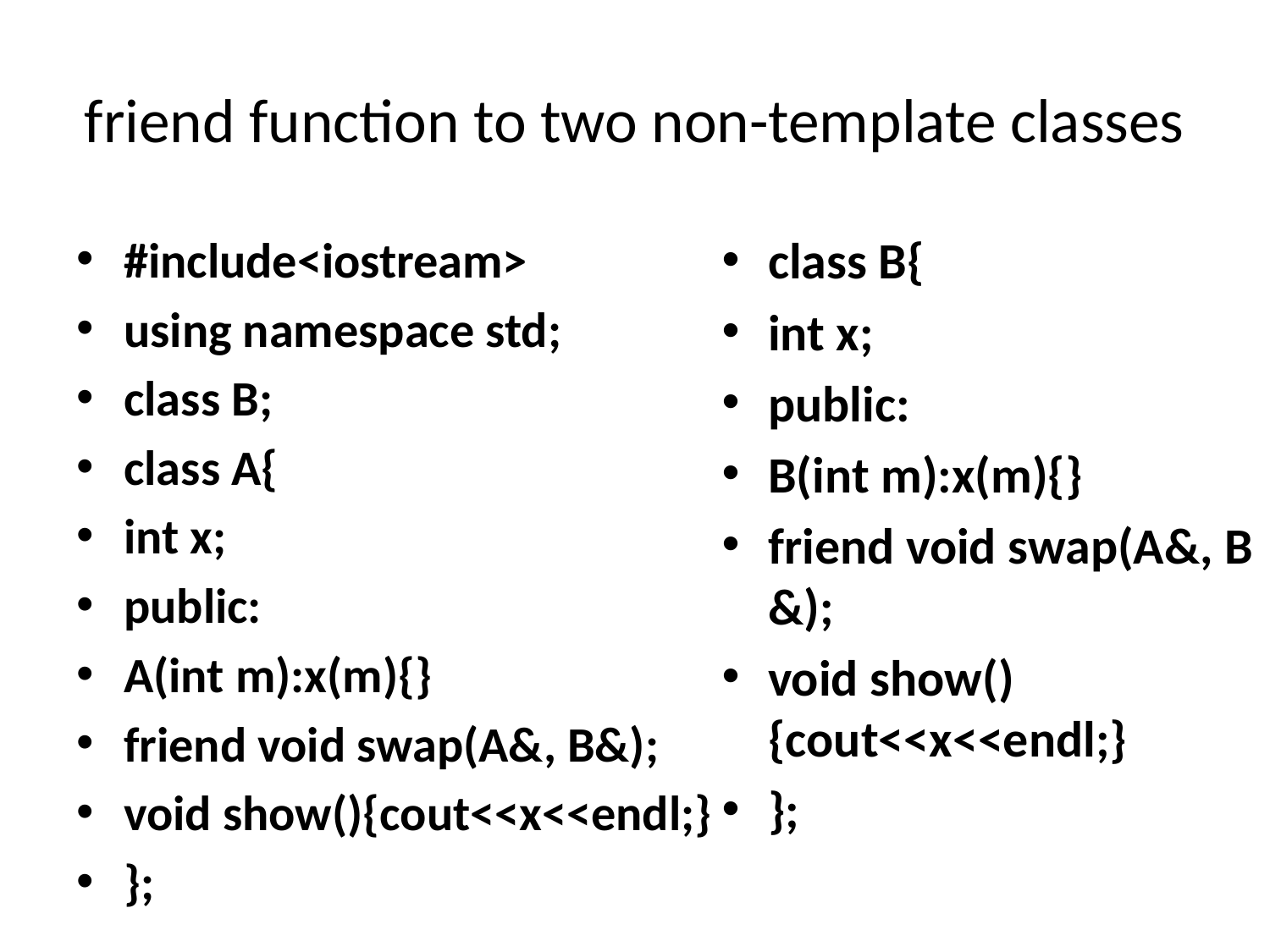

# friend function to two non-template classes
#include<iostream>
using namespace std;
class B;
class A{
int x;
public:
A(int m):x(m){}
friend void swap(A&, B&);
void show(){cout<<x<<endl;}
};
class B{
int x;
public:
B(int m):x(m){}
friend void swap(A&, B &);
void show(){cout<<x<<endl;}
};